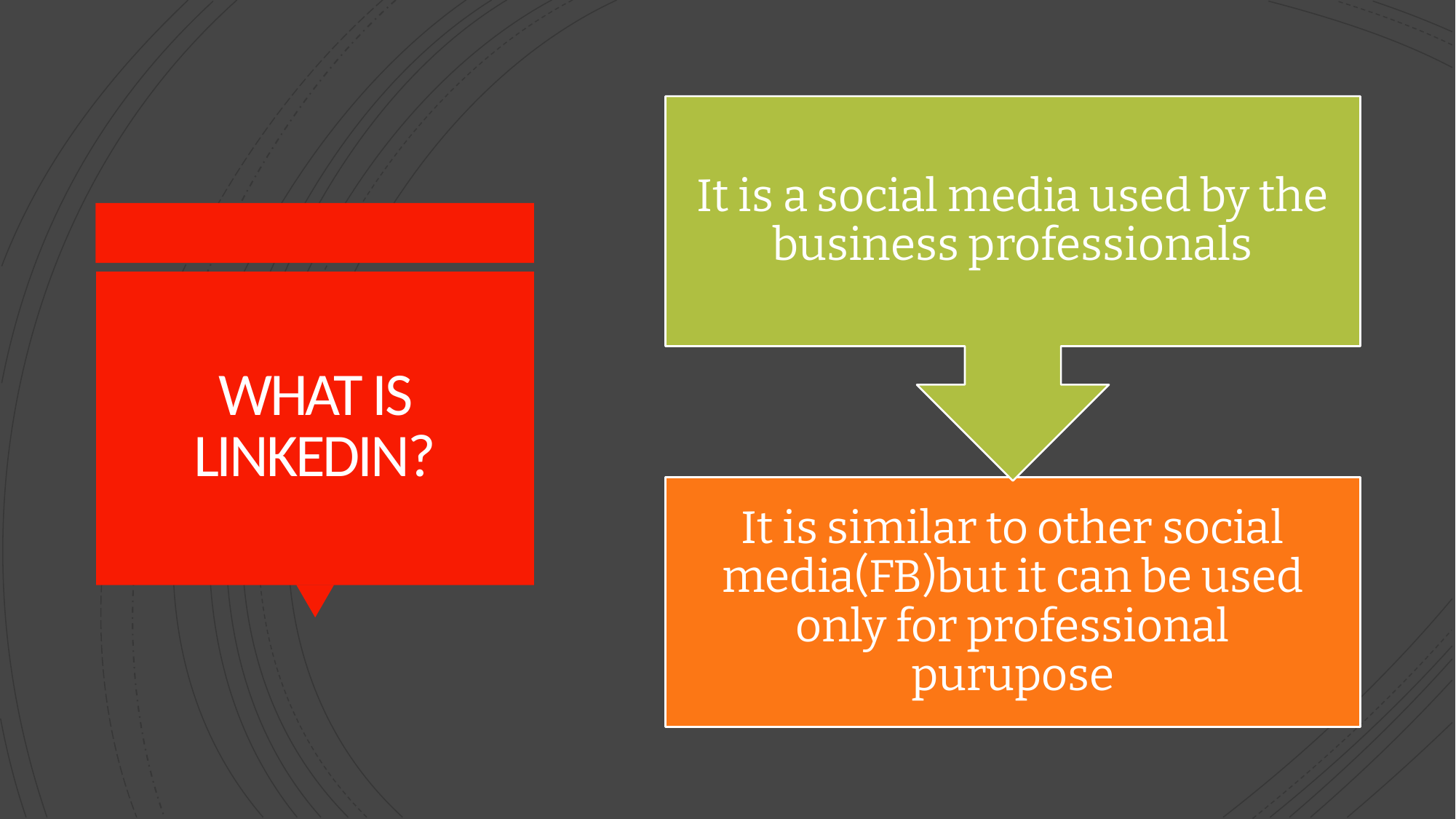

It is similar to other social media(FB)but it can be used only for professional purupose
It is a social media used by the business professionals
# WHAT IS LINKEDIN?